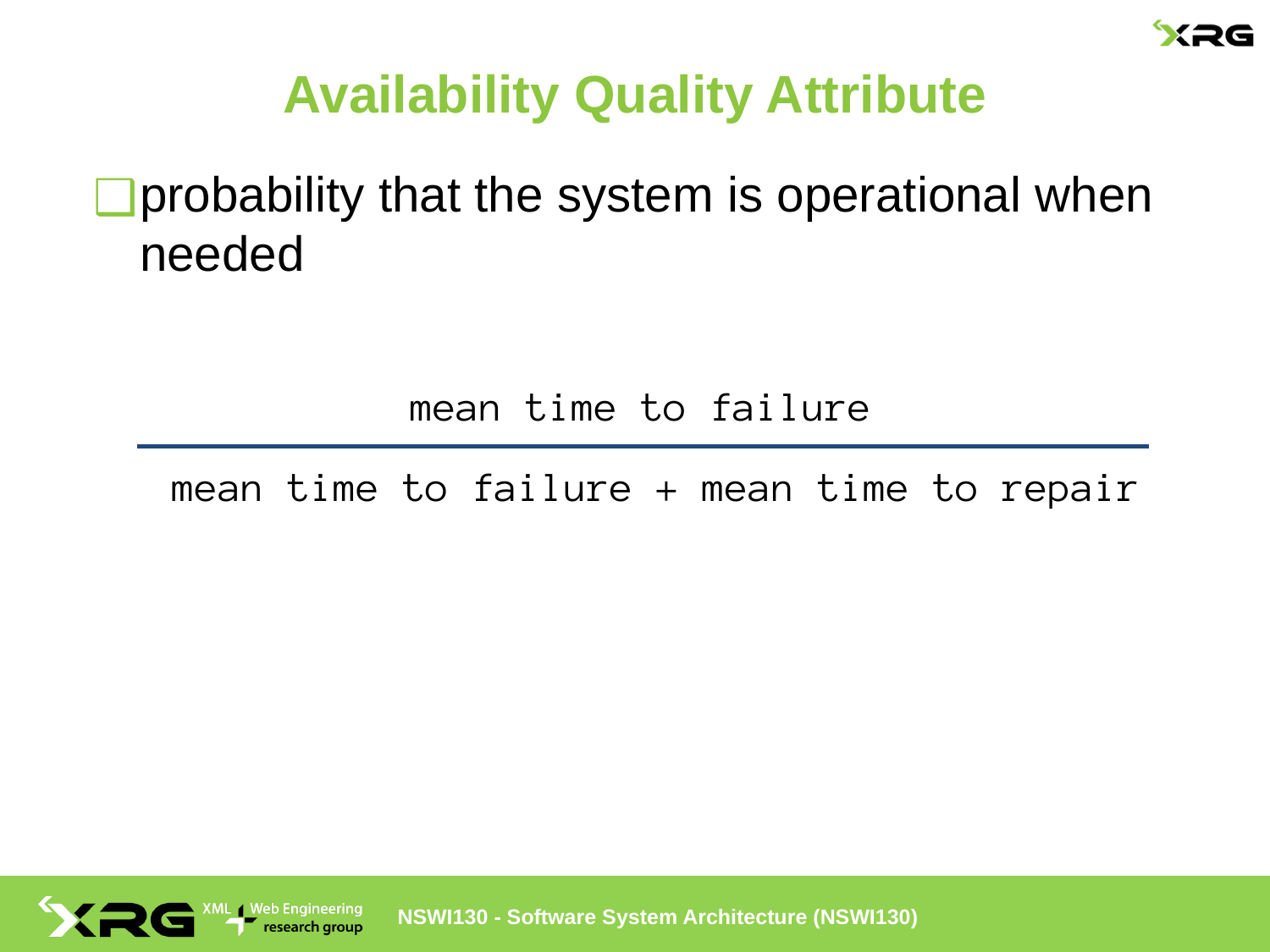

# Availability Quality Attribute
probability that the system is operational when needed
mean time to failure
mean time to failure + mean time to repair
NSWI130 - Software System Architecture (NSWI130)